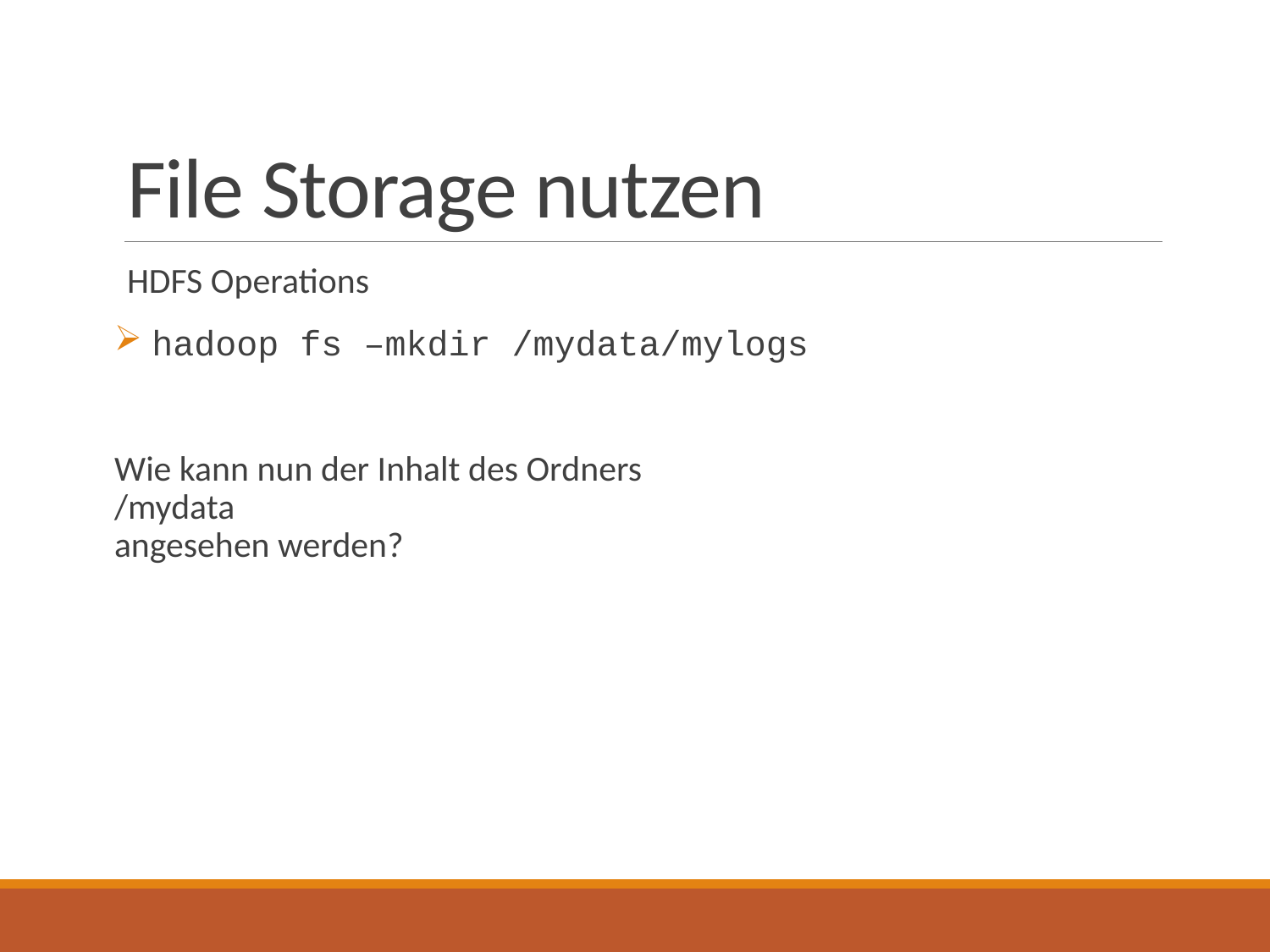

# File Storage nutzen
HDFS Operations
hadoop fs –mkdir /mydata/mylogs

Wie kann nun der Inhalt des Ordners
/mydata
angesehen werden?